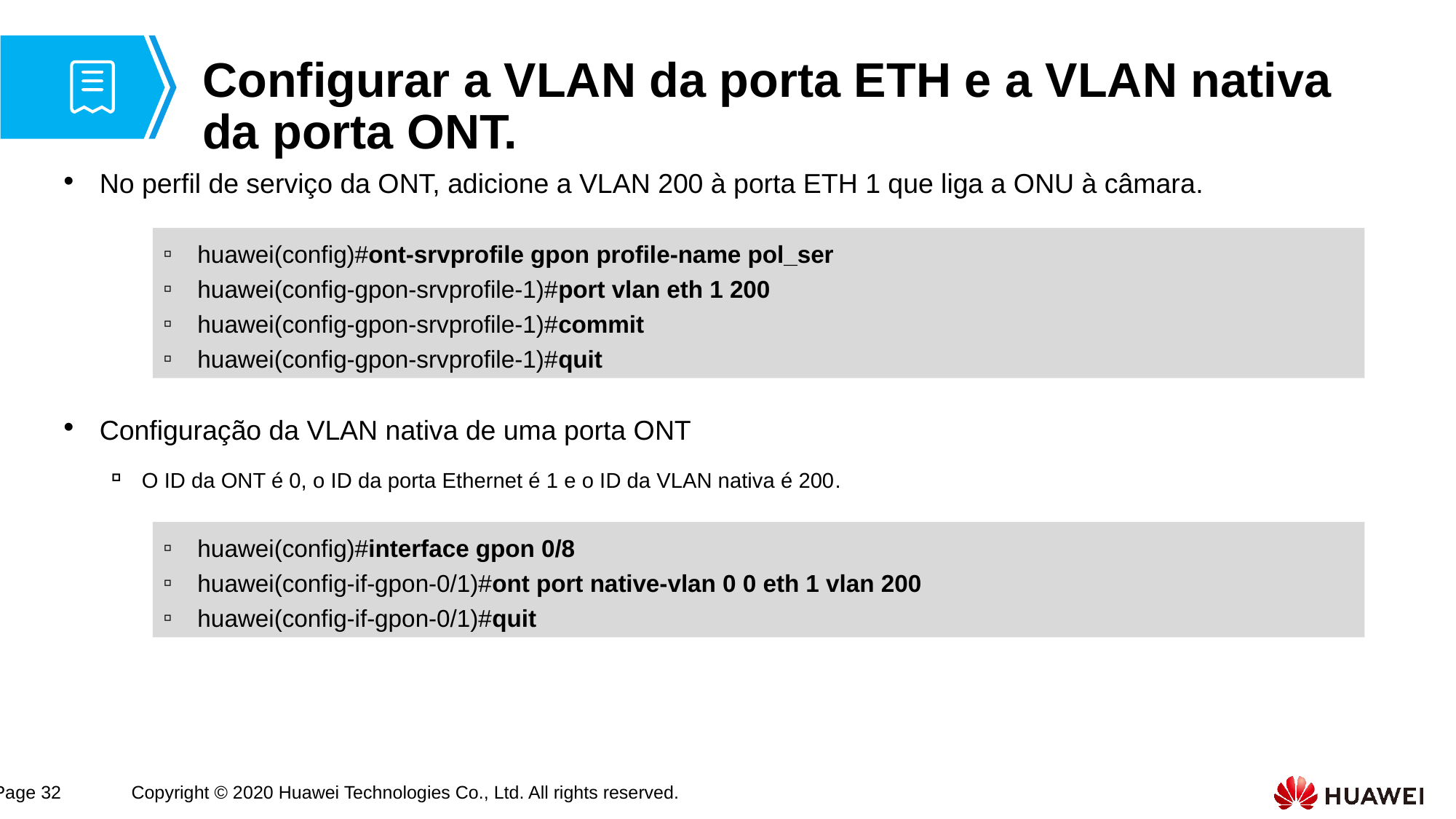

# Configurar a VLAN da porta ETH e a VLAN nativa da porta ONT.
No perfil de serviço da ONT, adicione a VLAN 200 à porta ETH 1 que liga a ONU à câmara.

Configuração da VLAN nativa de uma porta ONT
O ID da ONT é 0, o ID da porta Ethernet é 1 e o ID da VLAN nativa é 200.

huawei(config)#ont-srvprofile gpon profile-name pol_ser
huawei(config-gpon-srvprofile-1)#port vlan eth 1 200
huawei(config-gpon-srvprofile-1)#commit
huawei(config-gpon-srvprofile-1)#quit
huawei(config)#interface gpon 0/8
huawei(config-if-gpon-0/1)#ont port native-vlan 0 0 eth 1 vlan 200
huawei(config-if-gpon-0/1)#quit